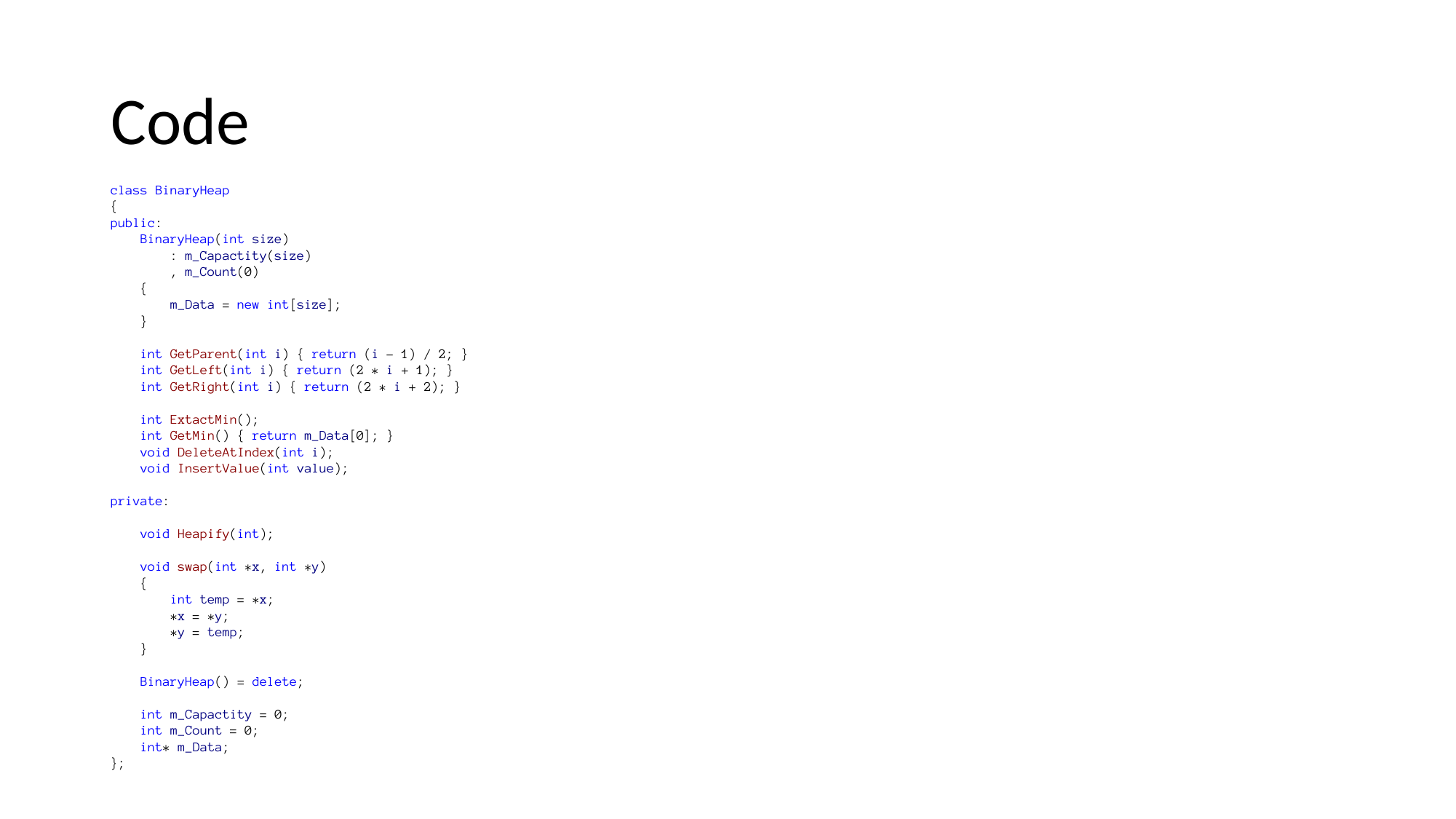

# Code
class BinaryHeap
{
public:
    BinaryHeap(int size)
        : m_Capactity(size)
        , m_Count(0)
    {
        m_Data = new int[size];
    }

    int GetParent(int i) { return (i - 1) / 2; }
    int GetLeft(int i) { return (2 * i + 1); }
    int GetRight(int i) { return (2 * i + 2); }

    int ExtactMin();
    int GetMin() { return m_Data[0]; }
    void DeleteAtIndex(int i);
    void InsertValue(int value);

private:

    void Heapify(int);

    void swap(int *x, int *y)
    {
        int temp = *x;
        *x = *y;
        *y = temp;
    }

    BinaryHeap() = delete;

    int m_Capactity = 0;
    int m_Count = 0;
    int* m_Data;
};